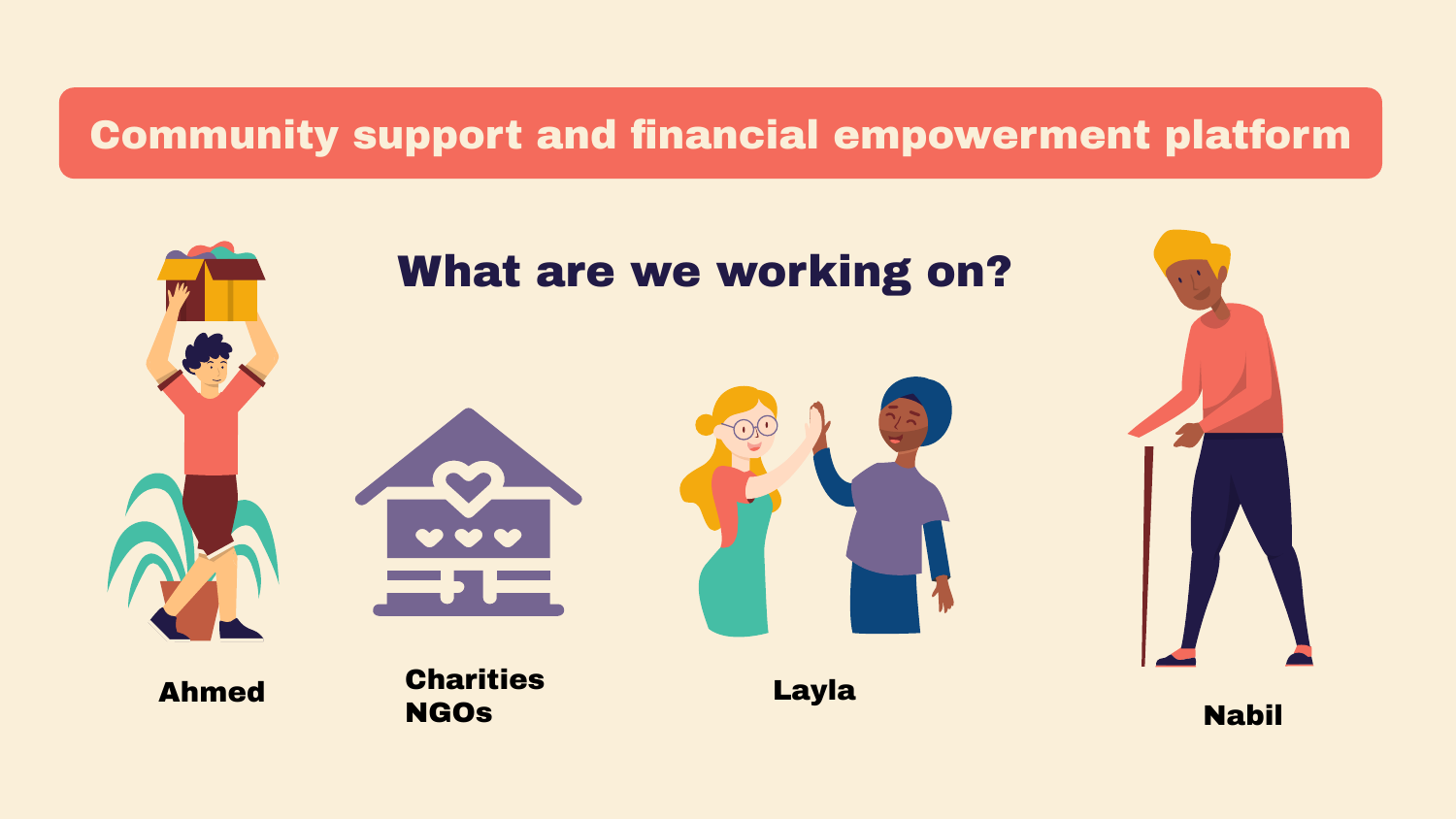

Community support and financial empowerment platform

What are we working on?

Charities
NGOs
Layla
Ahmed
Nabil